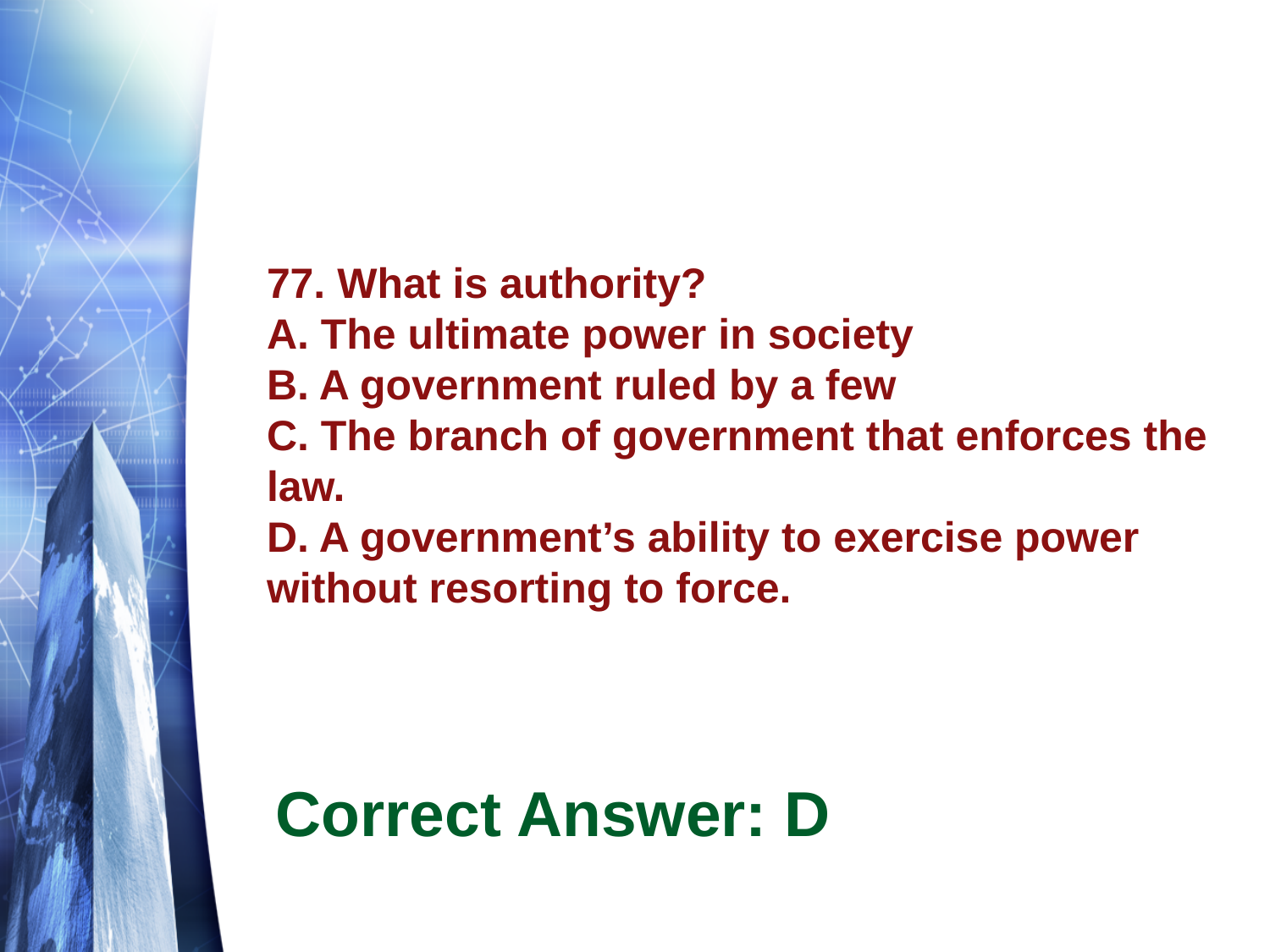

# 77. What is authority? A. The ultimate power in society B. A government ruled by a few C. The branch of government that enforces the law. D. A government’s ability to exercise power without resorting to force.
Correct Answer: D